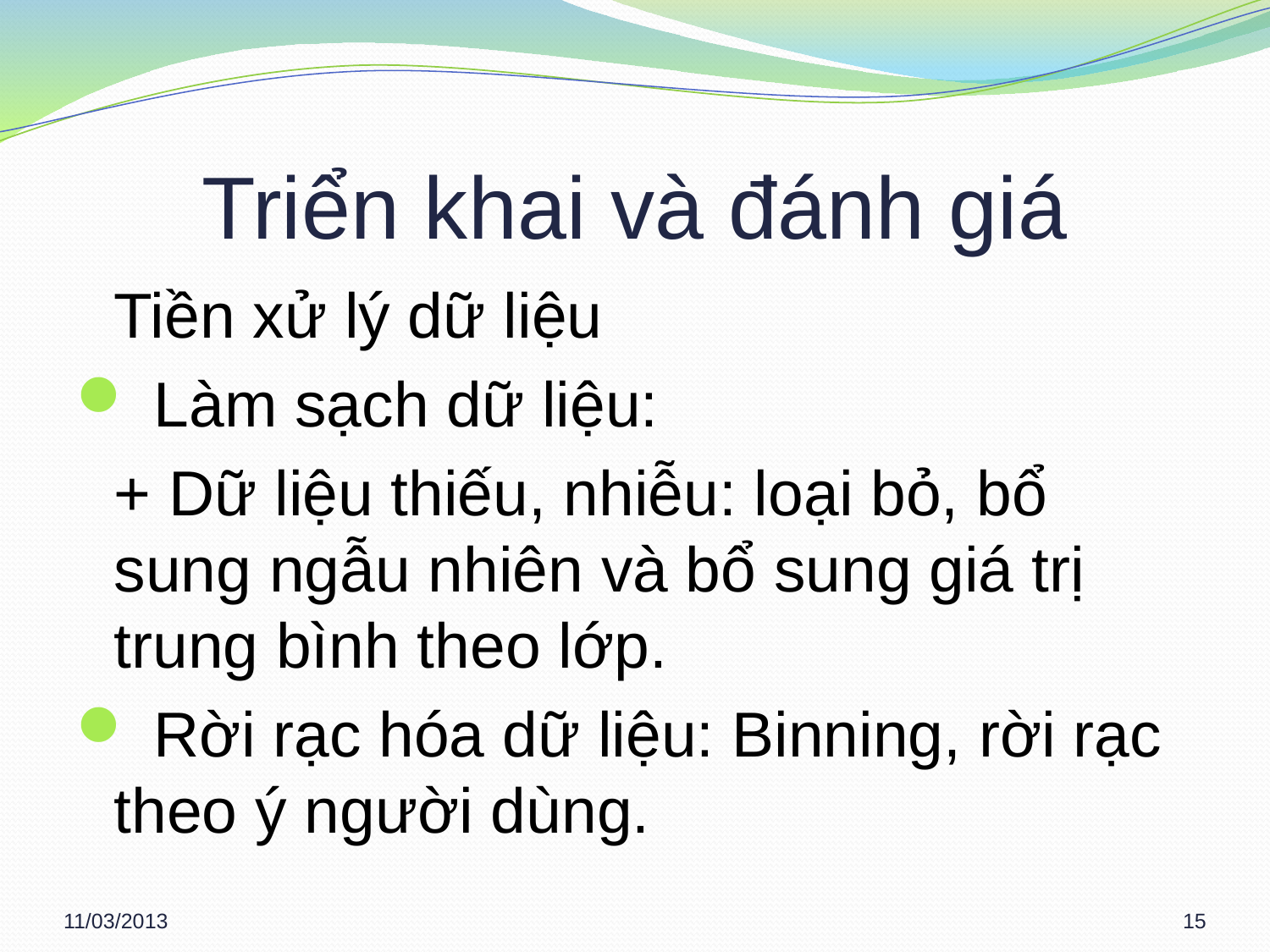

# Triển khai và đánh giá
	Tiền xử lý dữ liệu
 Làm sạch dữ liệu:
	+ Dữ liệu thiếu, nhiễu: loại bỏ, bổ sung ngẫu nhiên và bổ sung giá trị trung bình theo lớp.
 Rời rạc hóa dữ liệu: Binning, rời rạc theo ý người dùng.
11/03/2013
15